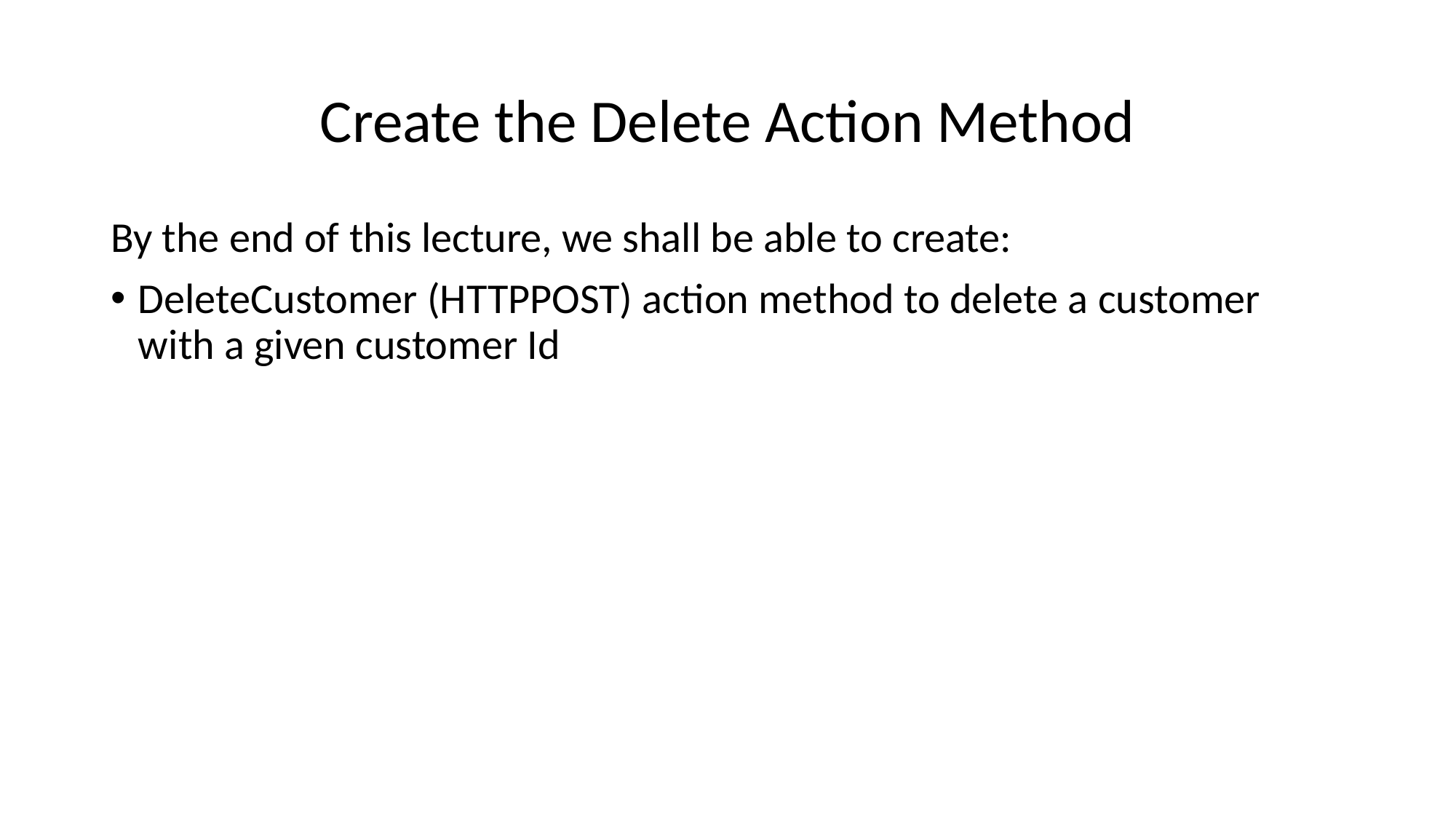

# Create the Delete Action Method
By the end of this lecture, we shall be able to create:
DeleteCustomer (HTTPPOST) action method to delete a customer with a given customer Id